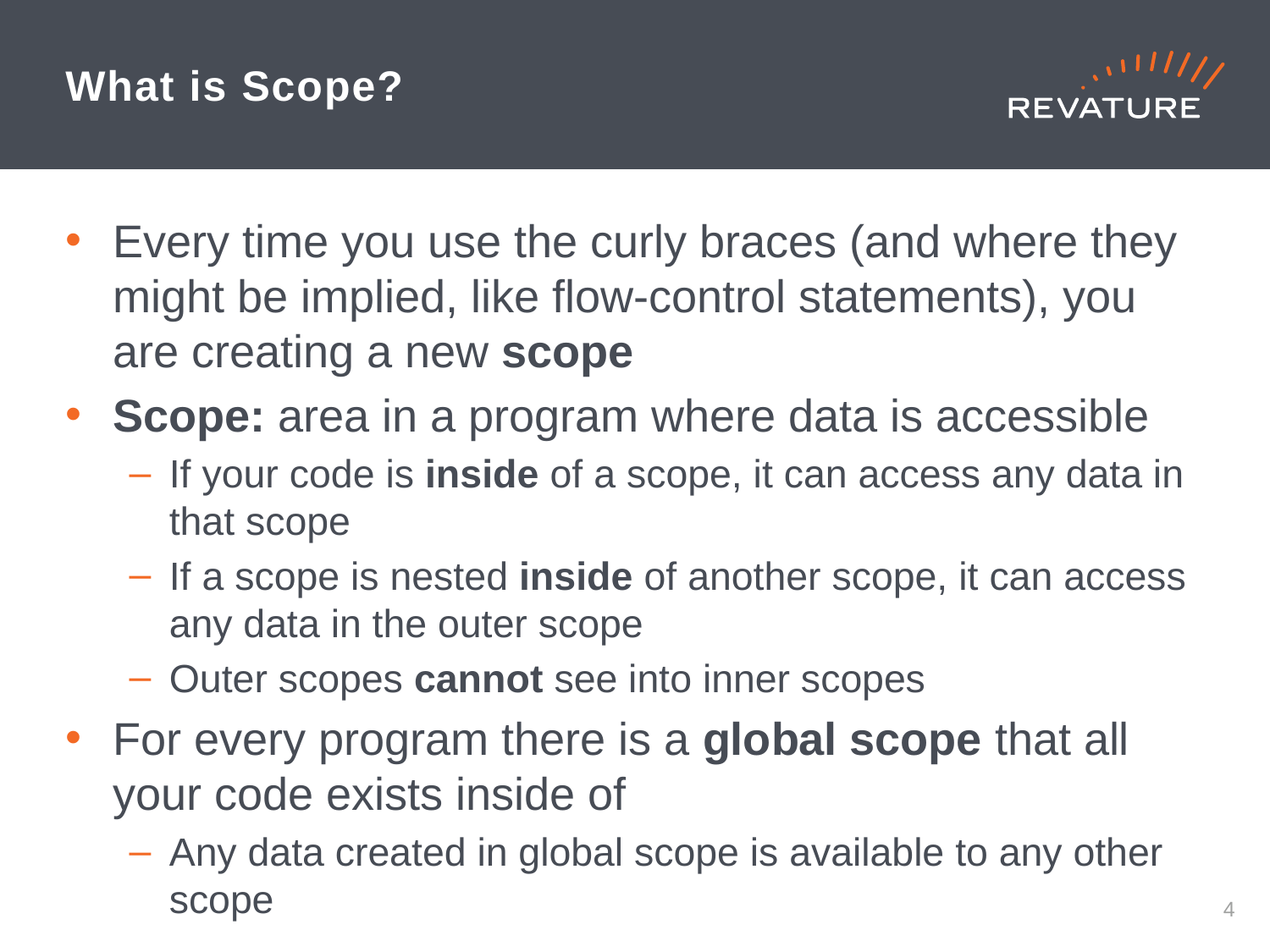

# What is Scope?
Every time you use the curly braces (and where they might be implied, like flow-control statements), you are creating a new scope
Scope: area in a program where data is accessible
If your code is inside of a scope, it can access any data in that scope
If a scope is nested inside of another scope, it can access any data in the outer scope
Outer scopes cannot see into inner scopes
For every program there is a global scope that all your code exists inside of
Any data created in global scope is available to any other scope

4